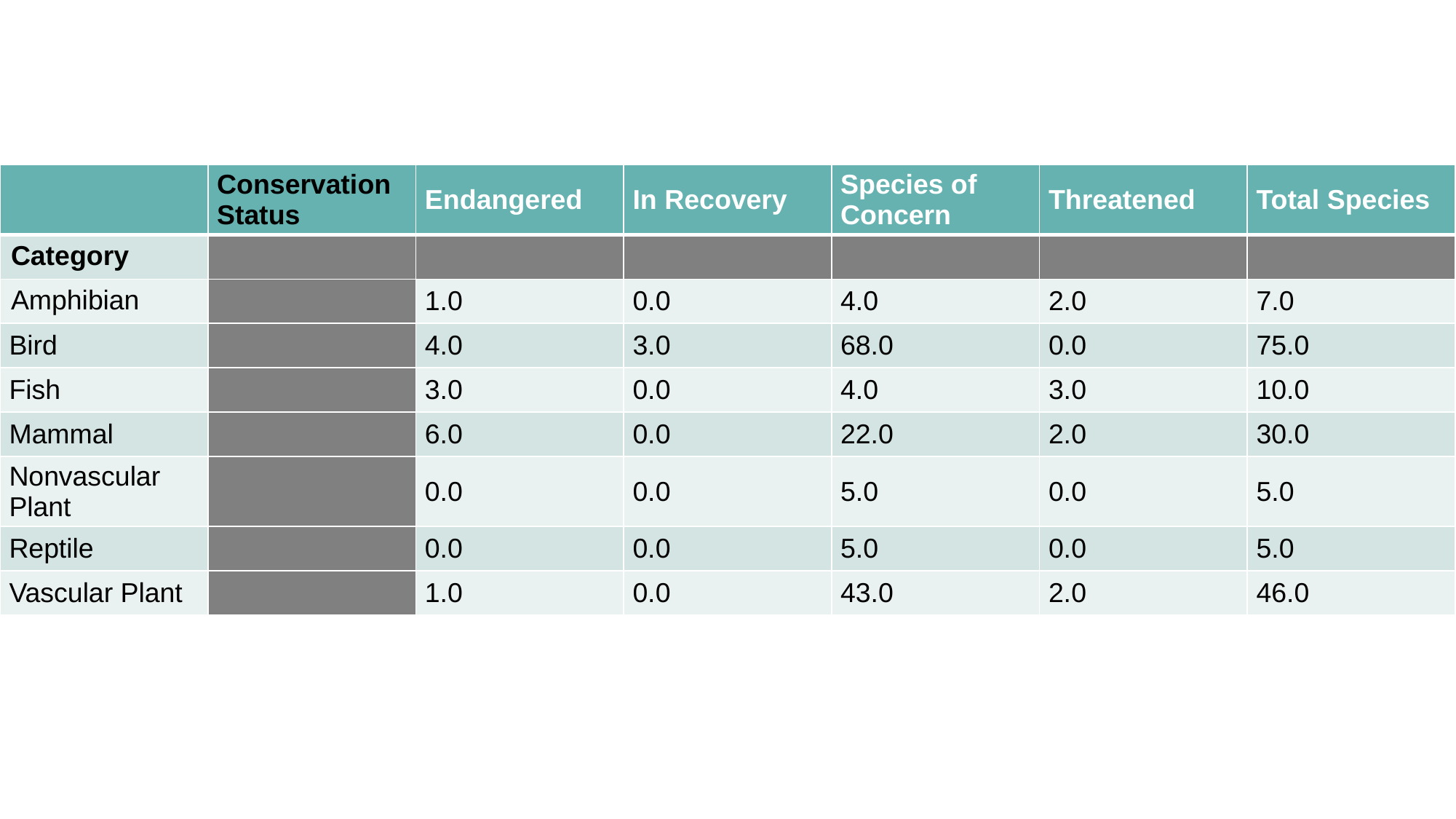

|  | Conservation Status | Endangered | In Recovery | Species of Concern | Threatened | Total Species |
| --- | --- | --- | --- | --- | --- | --- |
| Category |  |  |  |  |  |  |
| Amphibian |  | 1.0 | 0.0 | 4.0 | 2.0 | 7.0 |
| Bird |  | 4.0 | 3.0 | 68.0 | 0.0 | 75.0 |
| Fish |  | 3.0 | 0.0 | 4.0 | 3.0 | 10.0 |
| Mammal |  | 6.0 | 0.0 | 22.0 | 2.0 | 30.0 |
| Nonvascular Plant |  | 0.0 | 0.0 | 5.0 | 0.0 | 5.0 |
| Reptile |  | 0.0 | 0.0 | 5.0 | 0.0 | 5.0 |
| Vascular Plant |  | 1.0 | 0.0 | 43.0 | 2.0 | 46.0 |